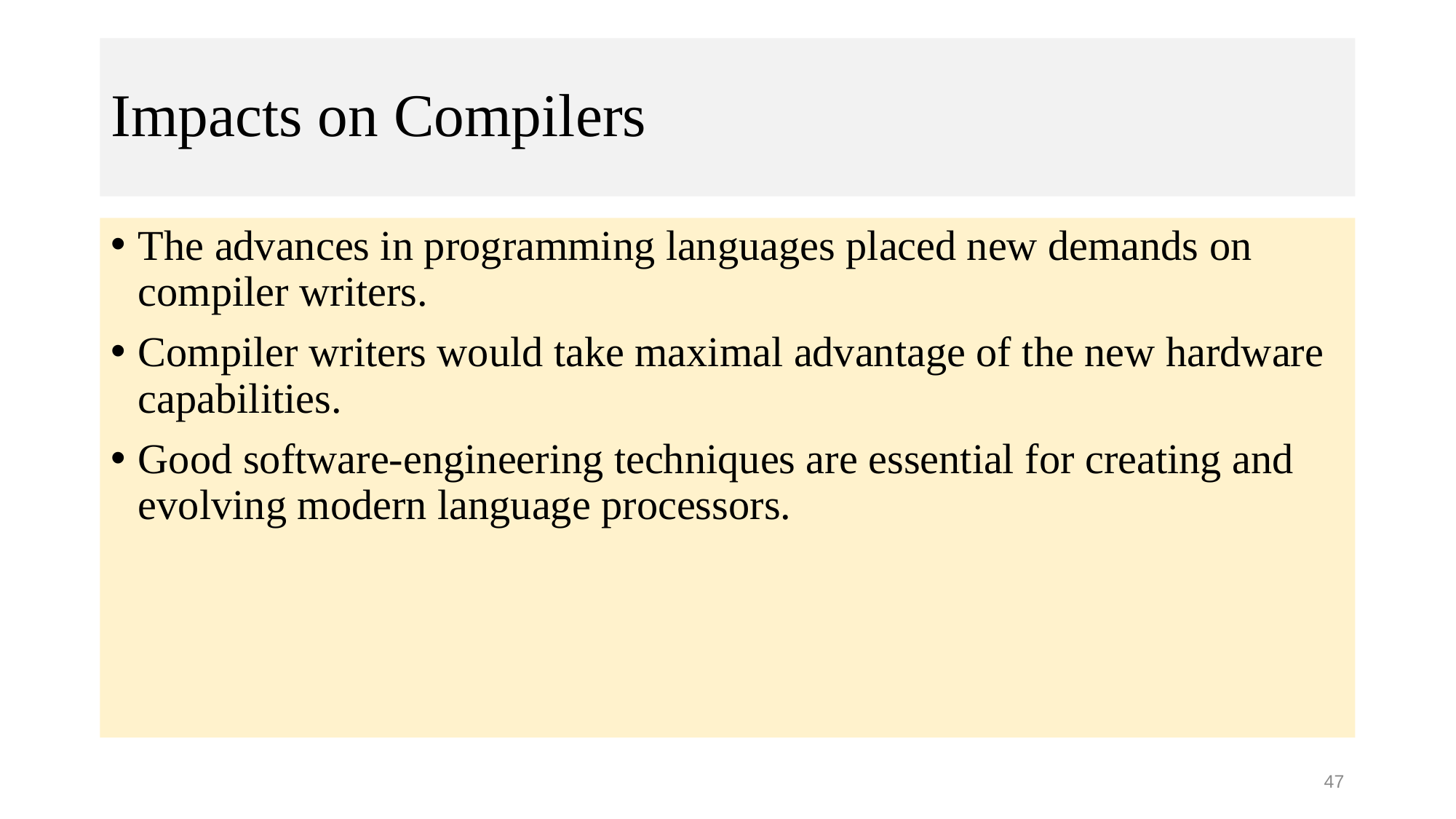

# Impacts on Compilers
The advances in programming languages placed new demands on compiler writers.
Compiler writers would take maximal advantage of the new hardware capabilities.
Good software-engineering techniques are essential for creating and evolving modern language processors.

47